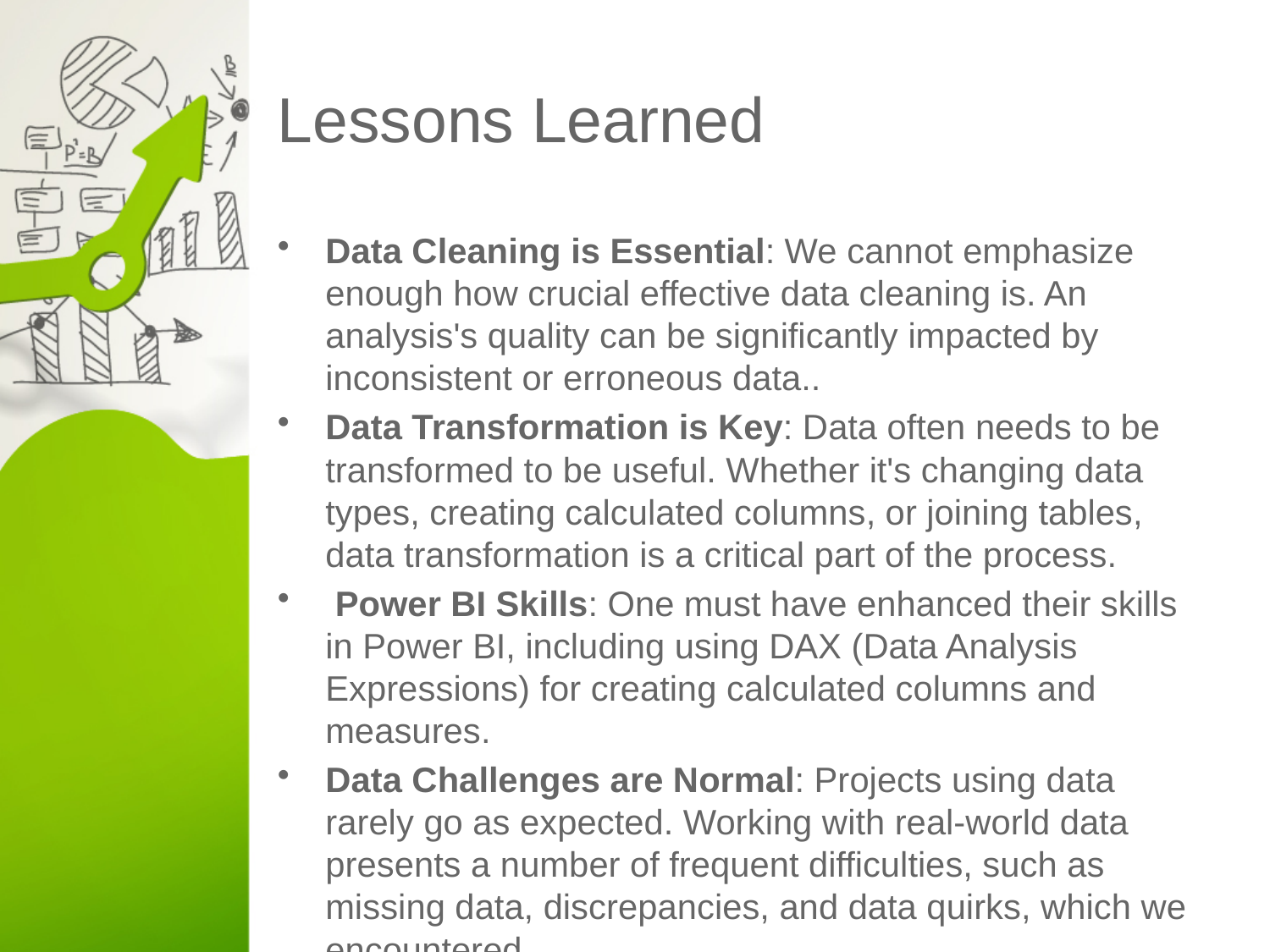

# Lessons Learned
Data Cleaning is Essential: We cannot emphasize enough how crucial effective data cleaning is. An analysis's quality can be significantly impacted by inconsistent or erroneous data..
Data Transformation is Key: Data often needs to be transformed to be useful. Whether it's changing data types, creating calculated columns, or joining tables, data transformation is a critical part of the process.
 Power BI Skills: One must have enhanced their skills in Power BI, including using DAX (Data Analysis Expressions) for creating calculated columns and measures.
Data Challenges are Normal: Projects using data rarely go as expected. Working with real-world data presents a number of frequent difficulties, such as missing data, discrepancies, and data quirks, which we encountered.